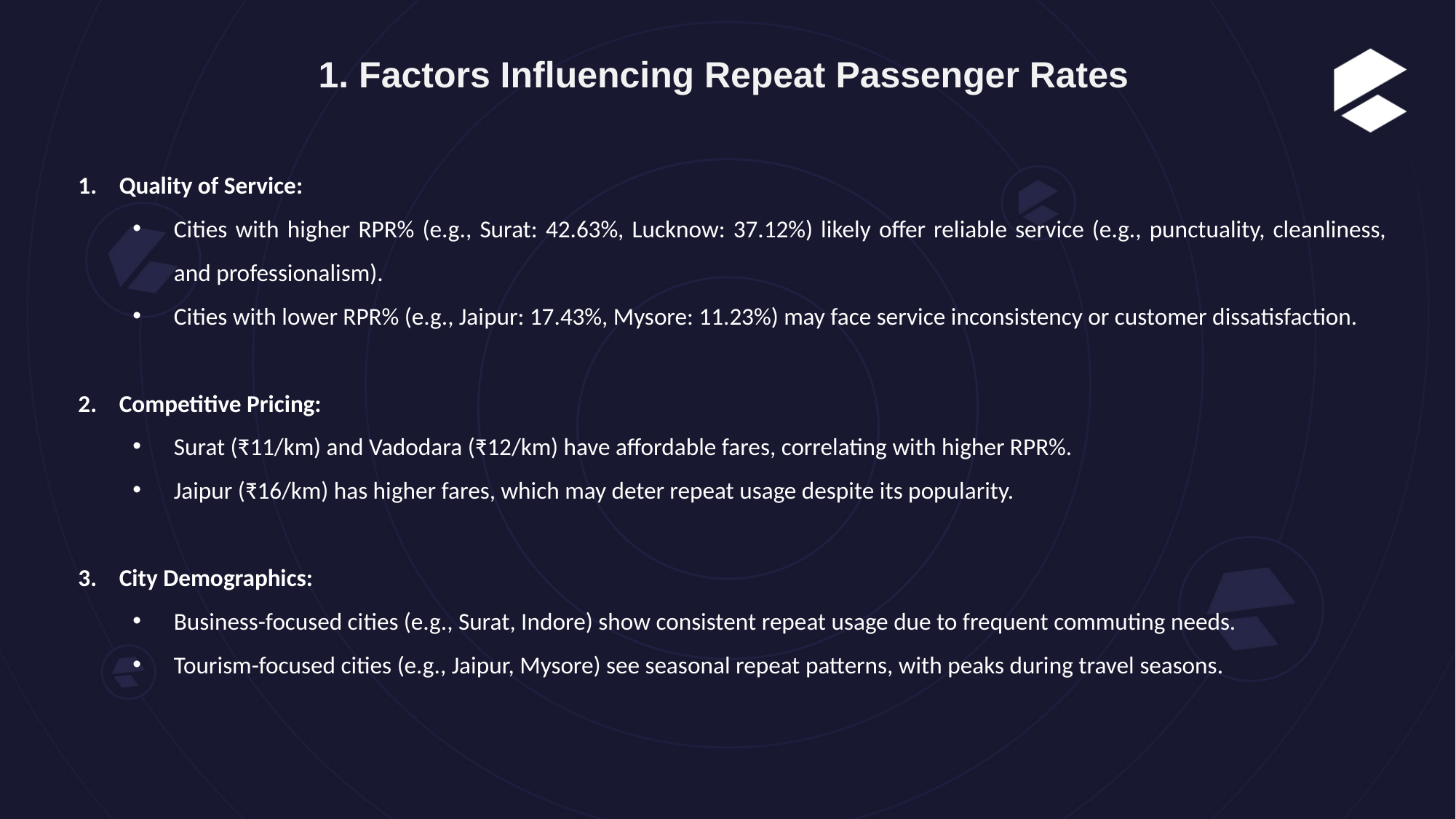

# 1. Factors Influencing Repeat Passenger Rates
Quality of Service:
Cities with higher RPR% (e.g., Surat: 42.63%, Lucknow: 37.12%) likely offer reliable service (e.g., punctuality, cleanliness, and professionalism).
Cities with lower RPR% (e.g., Jaipur: 17.43%, Mysore: 11.23%) may face service inconsistency or customer dissatisfaction.

Competitive Pricing:
Surat (₹11/km) and Vadodara (₹12/km) have affordable fares, correlating with higher RPR%.
Jaipur (₹16/km) has higher fares, which may deter repeat usage despite its popularity.

City Demographics:
Business-focused cities (e.g., Surat, Indore) show consistent repeat usage due to frequent commuting needs.
Tourism-focused cities (e.g., Jaipur, Mysore) see seasonal repeat patterns, with peaks during travel seasons.